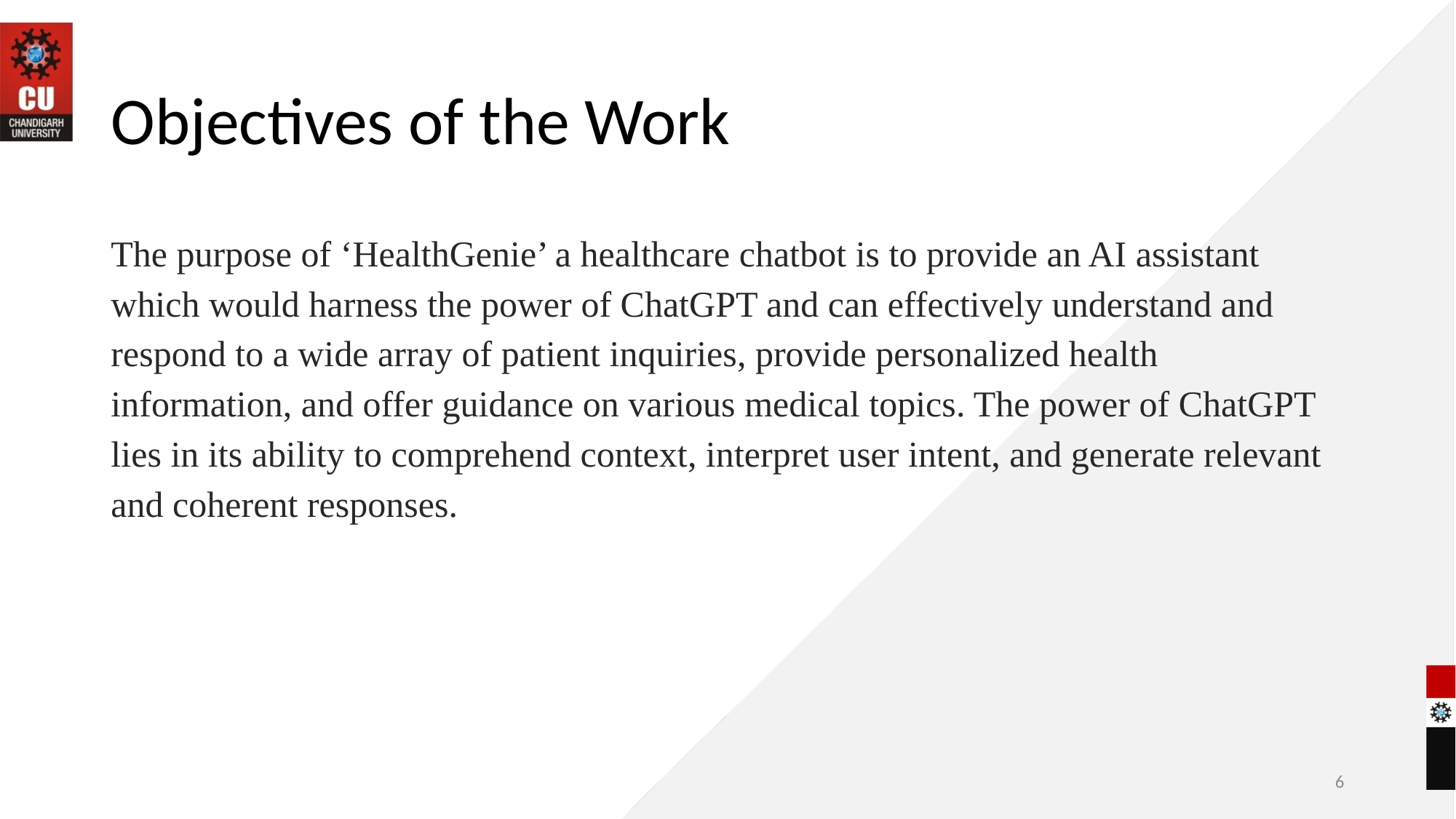

# Objectives of the Work
The purpose of ‘HealthGenie’ a healthcare chatbot is to provide an AI assistant which would harness the power of ChatGPT and can effectively understand and respond to a wide array of patient inquiries, provide personalized health information, and offer guidance on various medical topics. The power of ChatGPT lies in its ability to comprehend context, interpret user intent, and generate relevant and coherent responses.

6